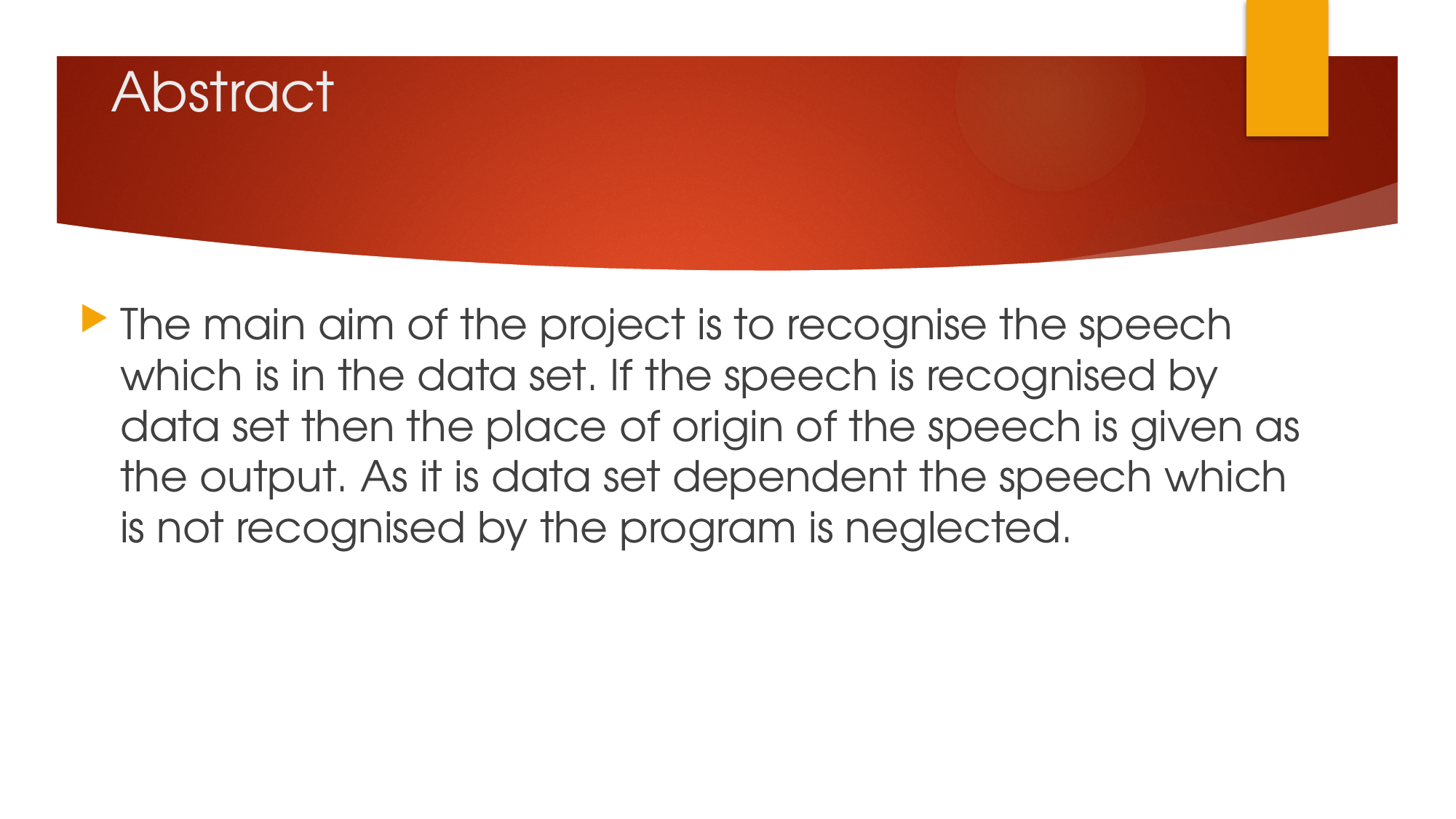

# Abstract
The main aim of the project is to recognise the speech which is in the data set. If the speech is recognised by data set then the place of origin of the speech is given as the output. As it is data set dependent the speech which is not recognised by the program is neglected.